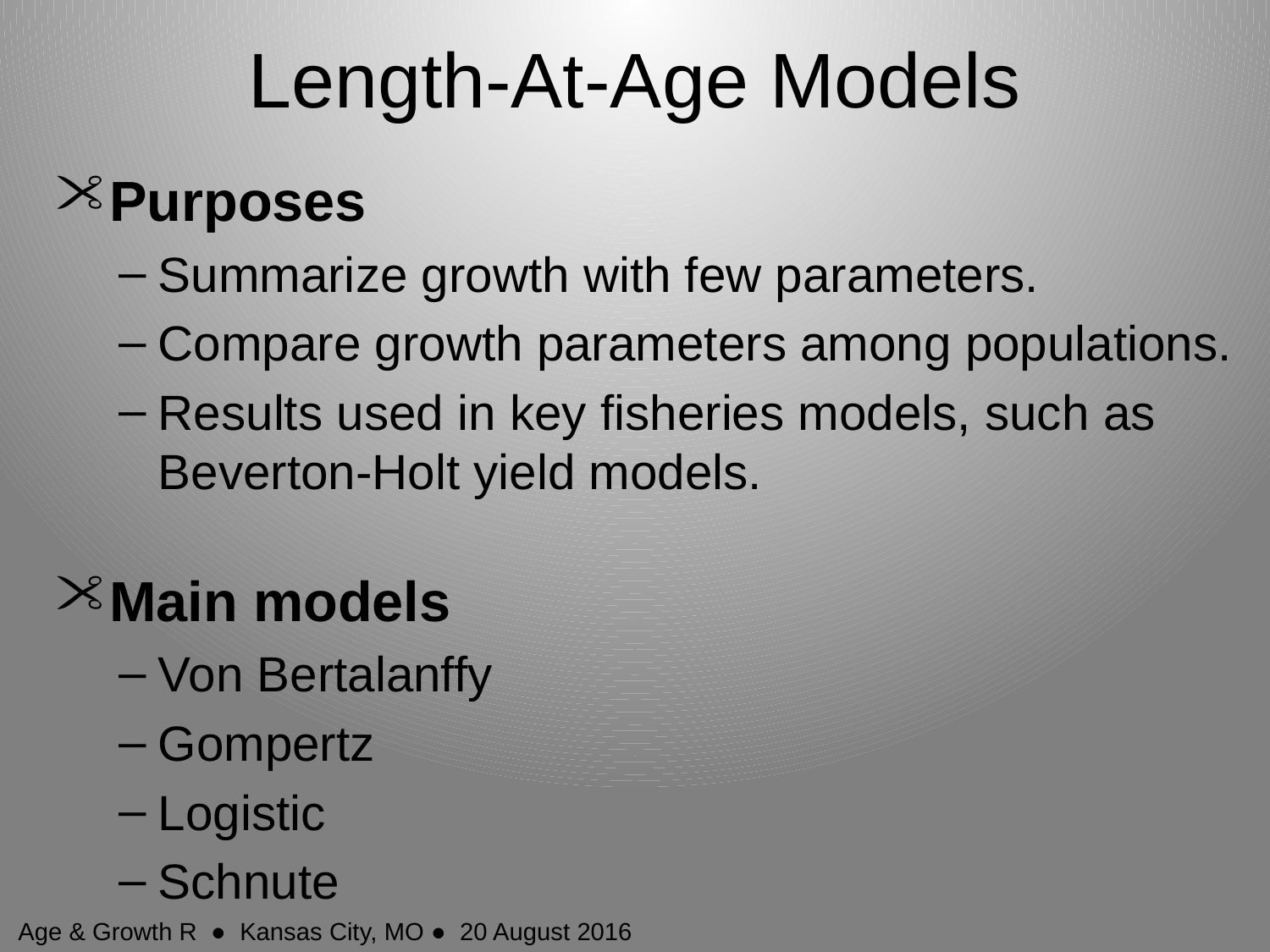

# Length-At-Age Models
Purposes
Summarize growth with few parameters.
Compare growth parameters among populations.
Results used in key fisheries models, such as Beverton-Holt yield models.

Main models
Von Bertalanffy
Gompertz
Logistic
Schnute
Age & Growth R  ●  Kansas City, MO ●  20 August 2016